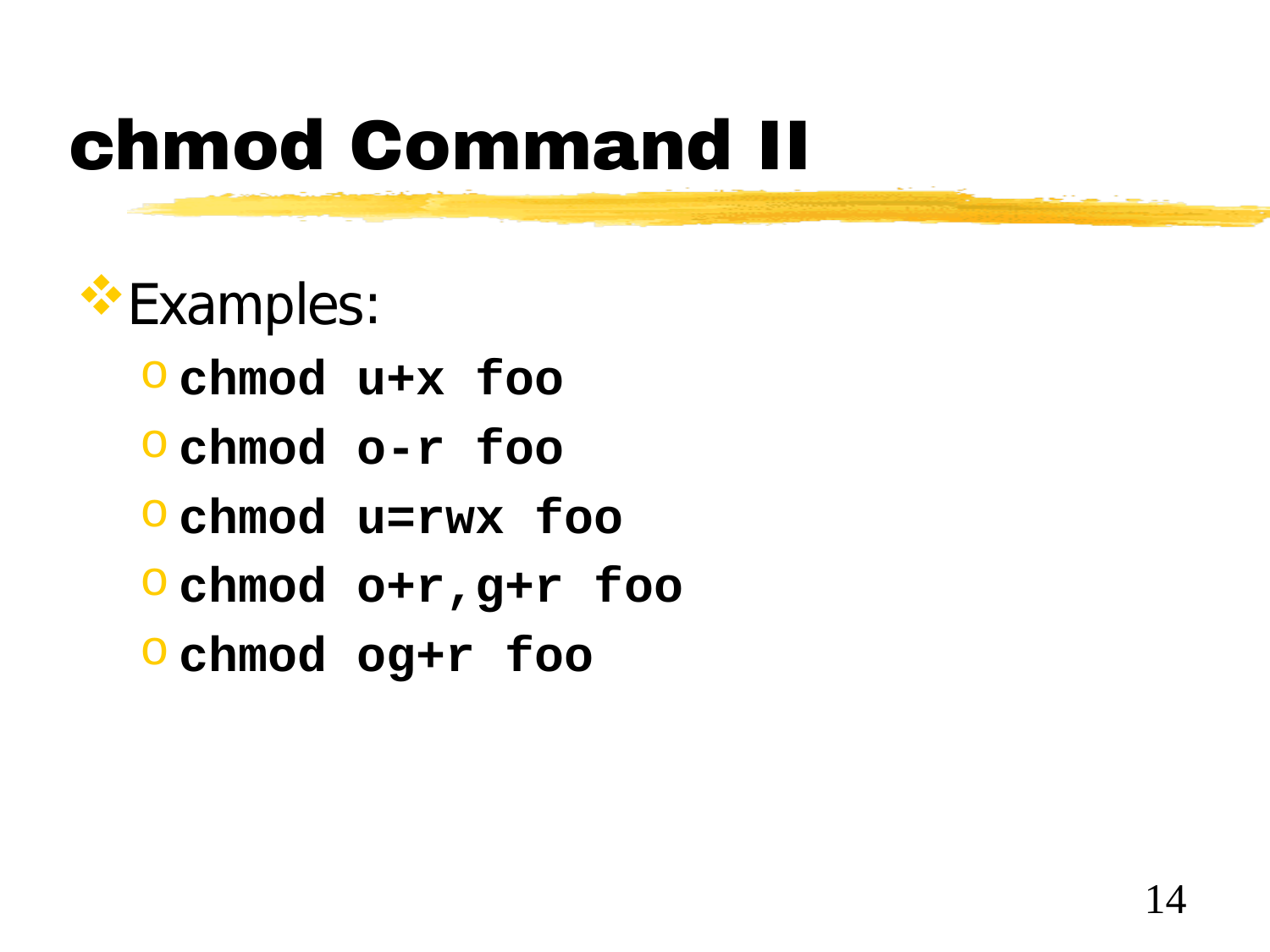

# chmod Command II
Examples:
chmod u+x foo
chmod o-r foo
chmod u=rwx foo
chmod o+r,g+r foo
chmod og+r foo

14